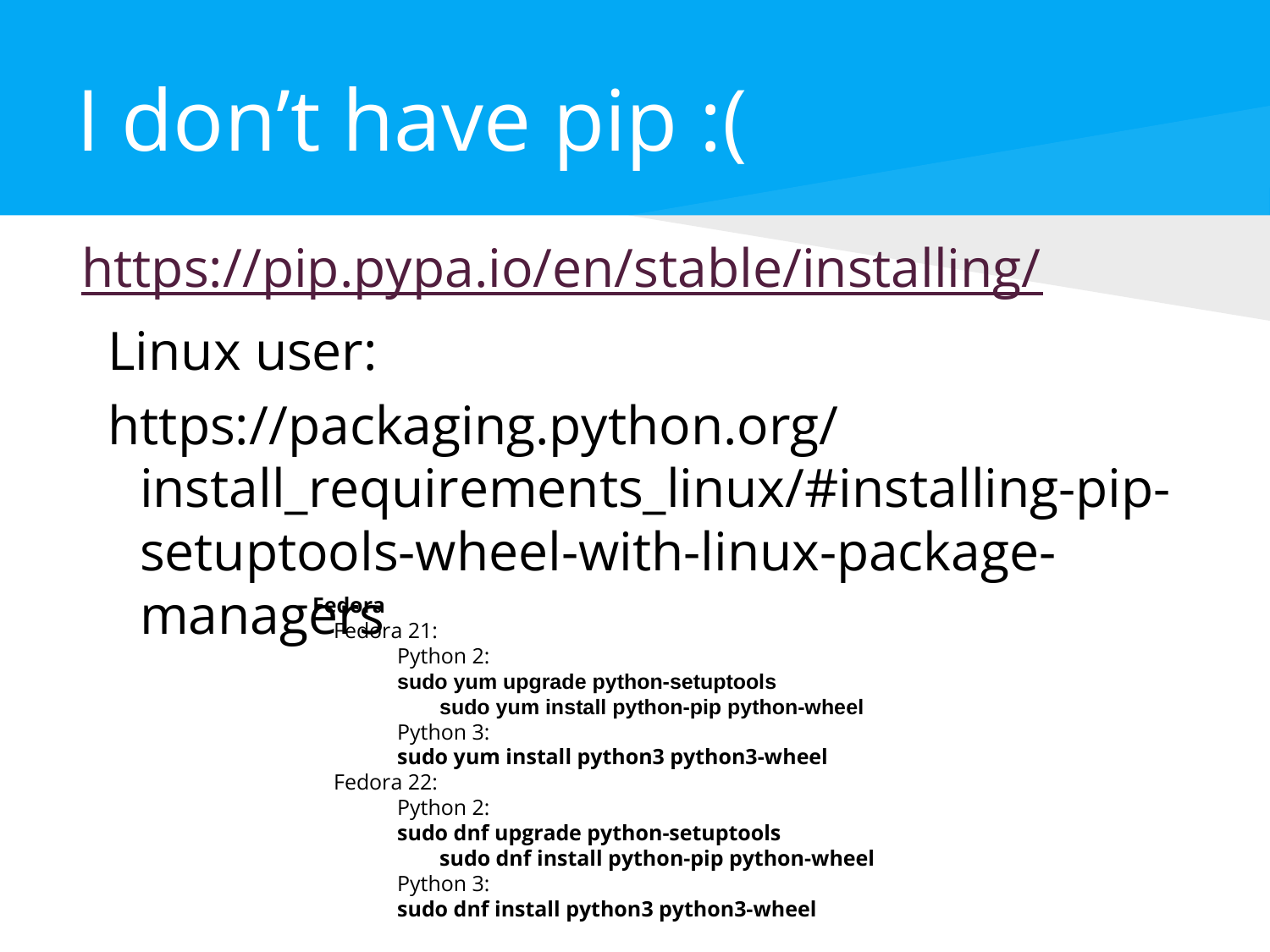

# I don’t have pip :(
https://pip.pypa.io/en/stable/installing/
Linux user:
https://packaging.python.org/install_requirements_linux/#installing-pip-setuptools-wheel-with-linux-package-managers

Fedora
Fedora 21:
Python 2:
sudo yum upgrade python-setuptools
sudo yum install python-pip python-wheel
Python 3:
sudo yum install python3 python3-wheel
Fedora 22:
Python 2:
sudo dnf upgrade python-setuptools
sudo dnf install python-pip python-wheel
Python 3:
sudo dnf install python3 python3-wheel